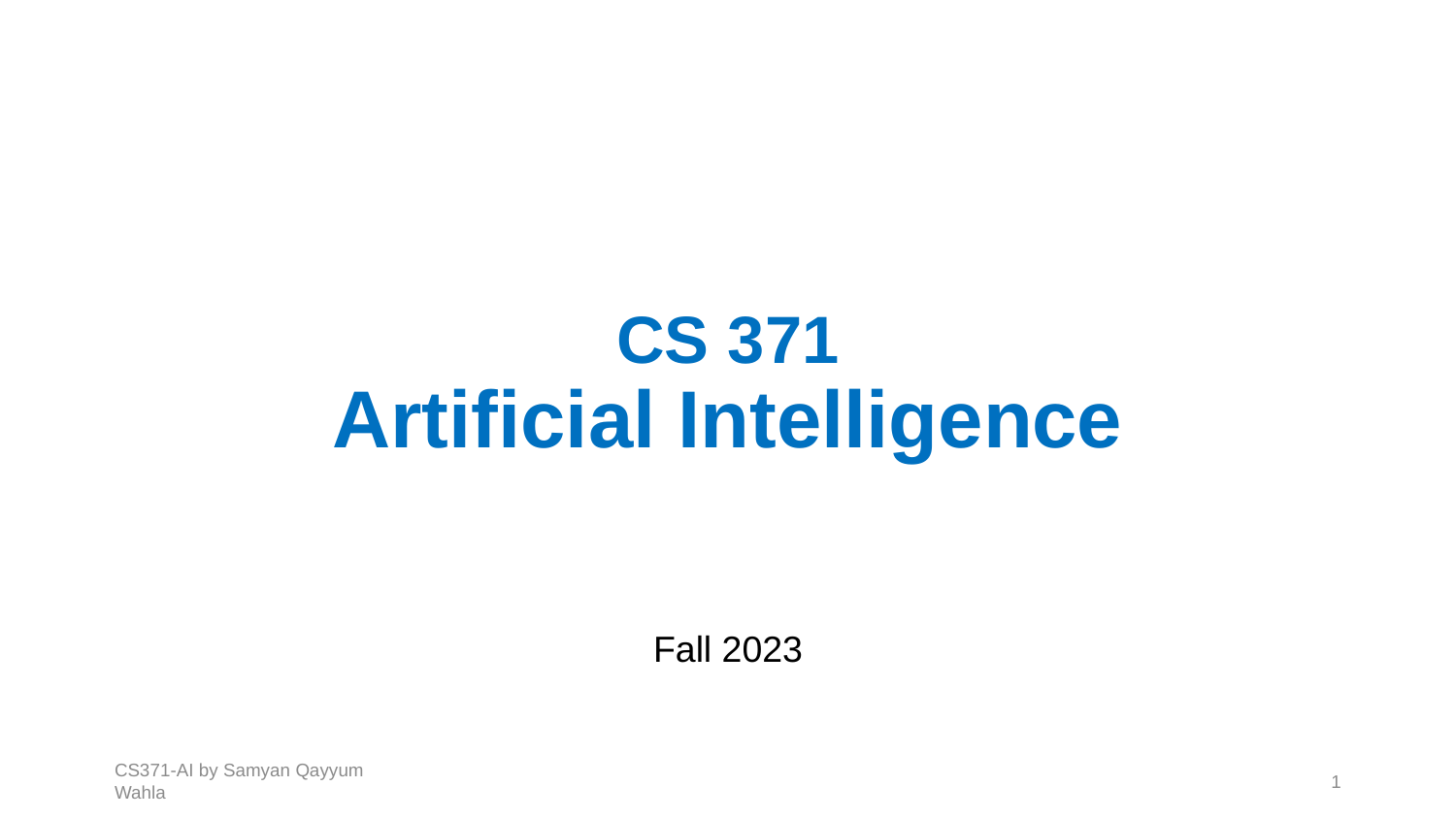

# CS 371 Artificial Intelligence

Fall 2023

CS371-AI by Samyan Qayyum Wahla
1